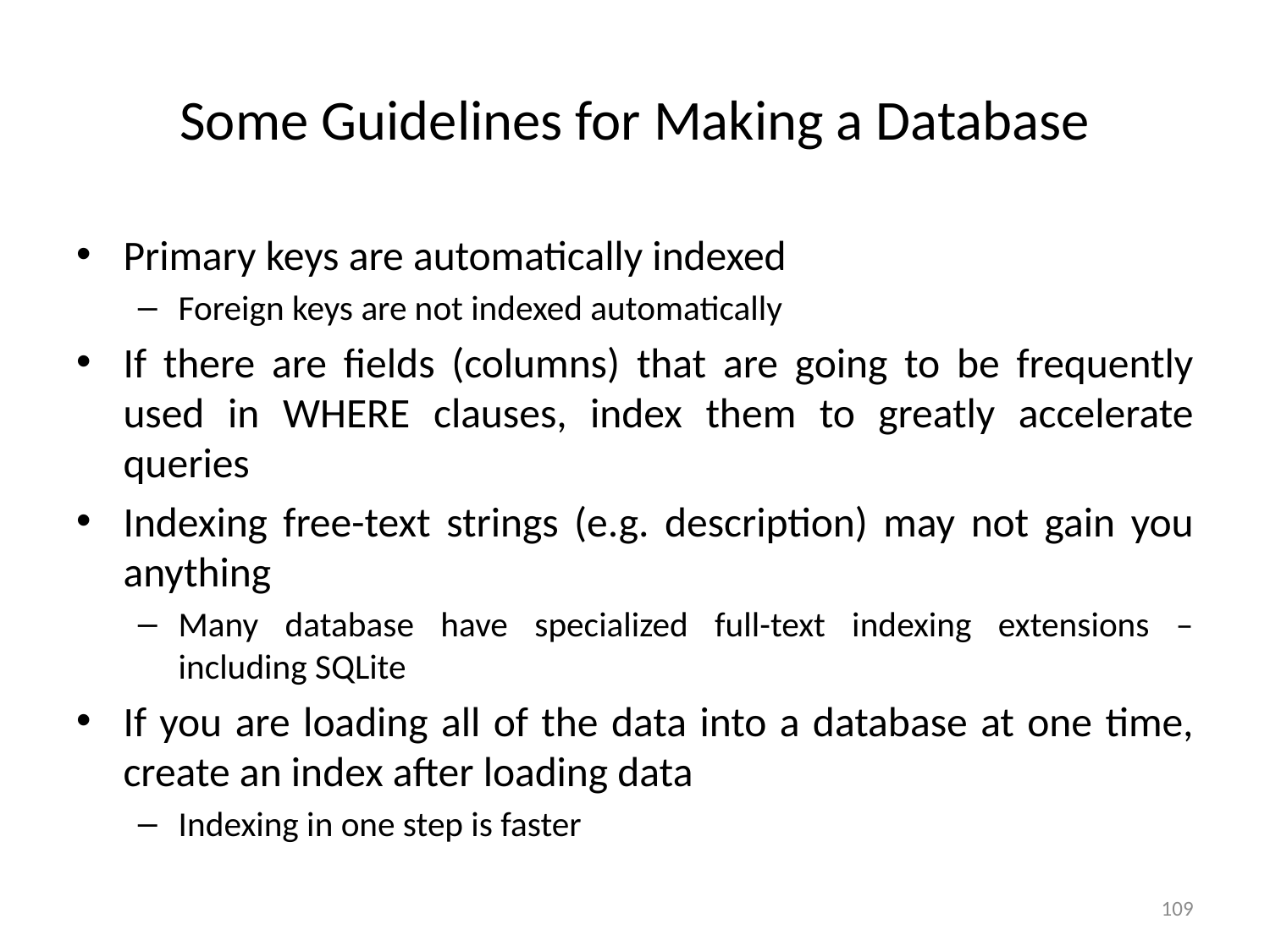

# Some Guidelines for Making a Database
Primary keys are automatically indexed
Foreign keys are not indexed automatically
If there are fields (columns) that are going to be frequently used in WHERE clauses, index them to greatly accelerate queries
Indexing free-text strings (e.g. description) may not gain you anything
Many database have specialized full-text indexing extensions – including SQLite
If you are loading all of the data into a database at one time, create an index after loading data
Indexing in one step is faster
109